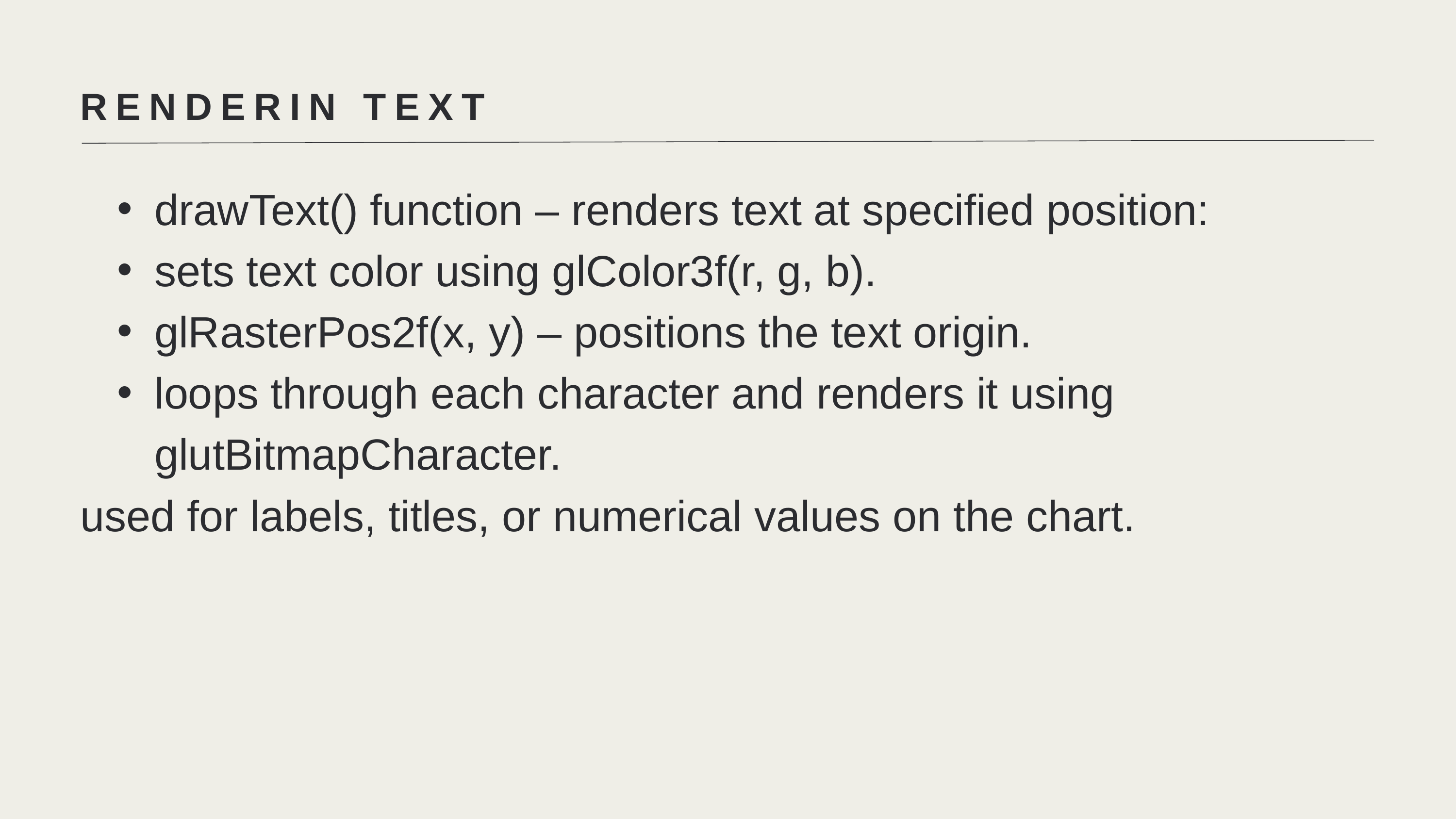

RENDERIN TEXT

drawText() function – renders text at specified position:
sets text color using glColor3f(r, g, b).
glRasterPos2f(x, y) – positions the text origin.
loops through each character and renders it using glutBitmapCharacter.
used for labels, titles, or numerical values on the chart.